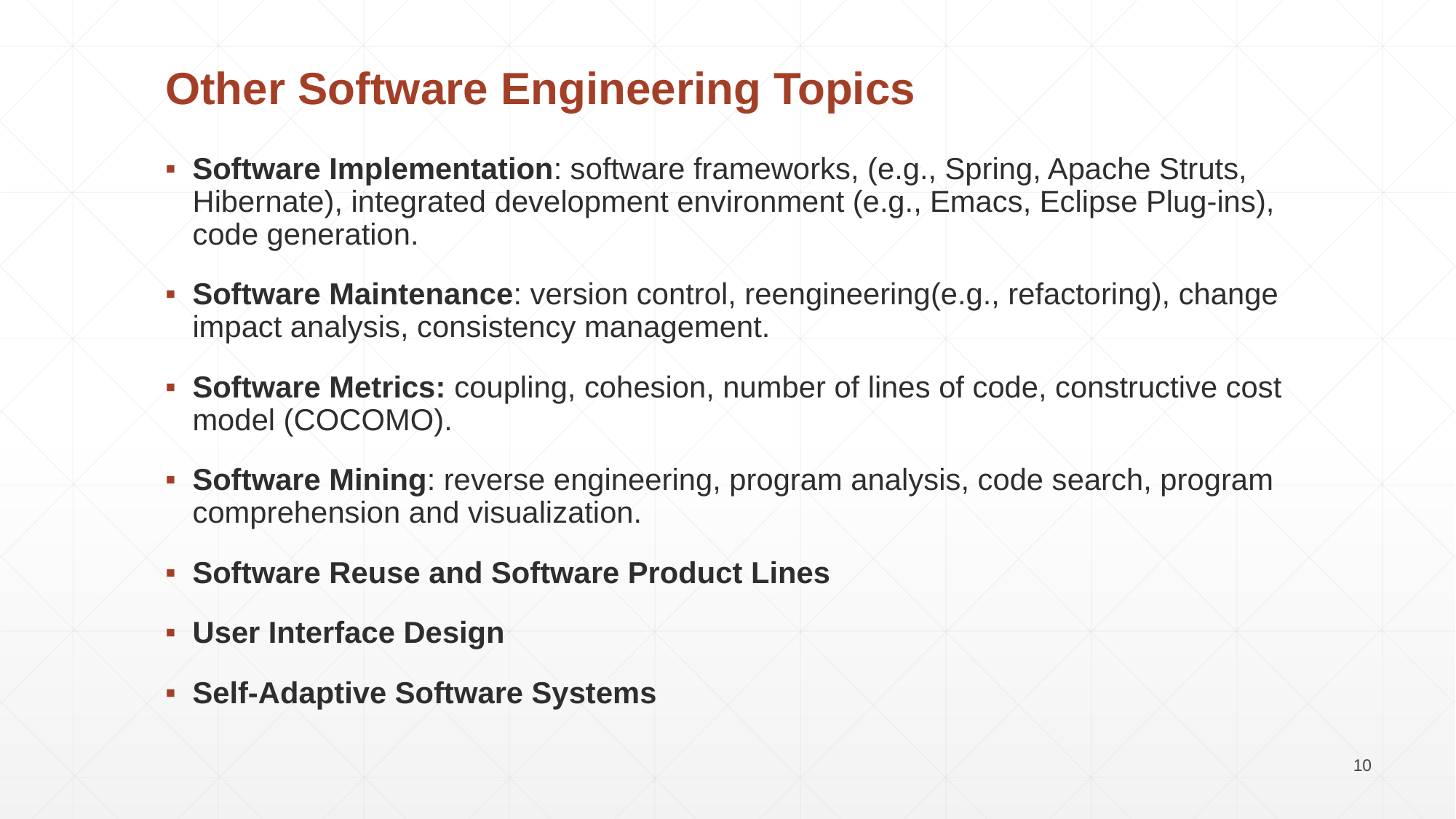

Other Software Engineering Topics
Software Implementation: software frameworks, (e.g., Spring, Apache Struts, Hibernate), integrated development environment (e.g., Emacs, Eclipse Plug-ins), code generation.
Software Maintenance: version control, reengineering(e.g., refactoring), change impact analysis, consistency management.
Software Metrics: coupling, cohesion, number of lines of code, constructive cost model (COCOMO).
Software Mining: reverse engineering, program analysis, code search, program comprehension and visualization.
Software Reuse and Software Product Lines
User Interface Design
Self-Adaptive Software Systems
10